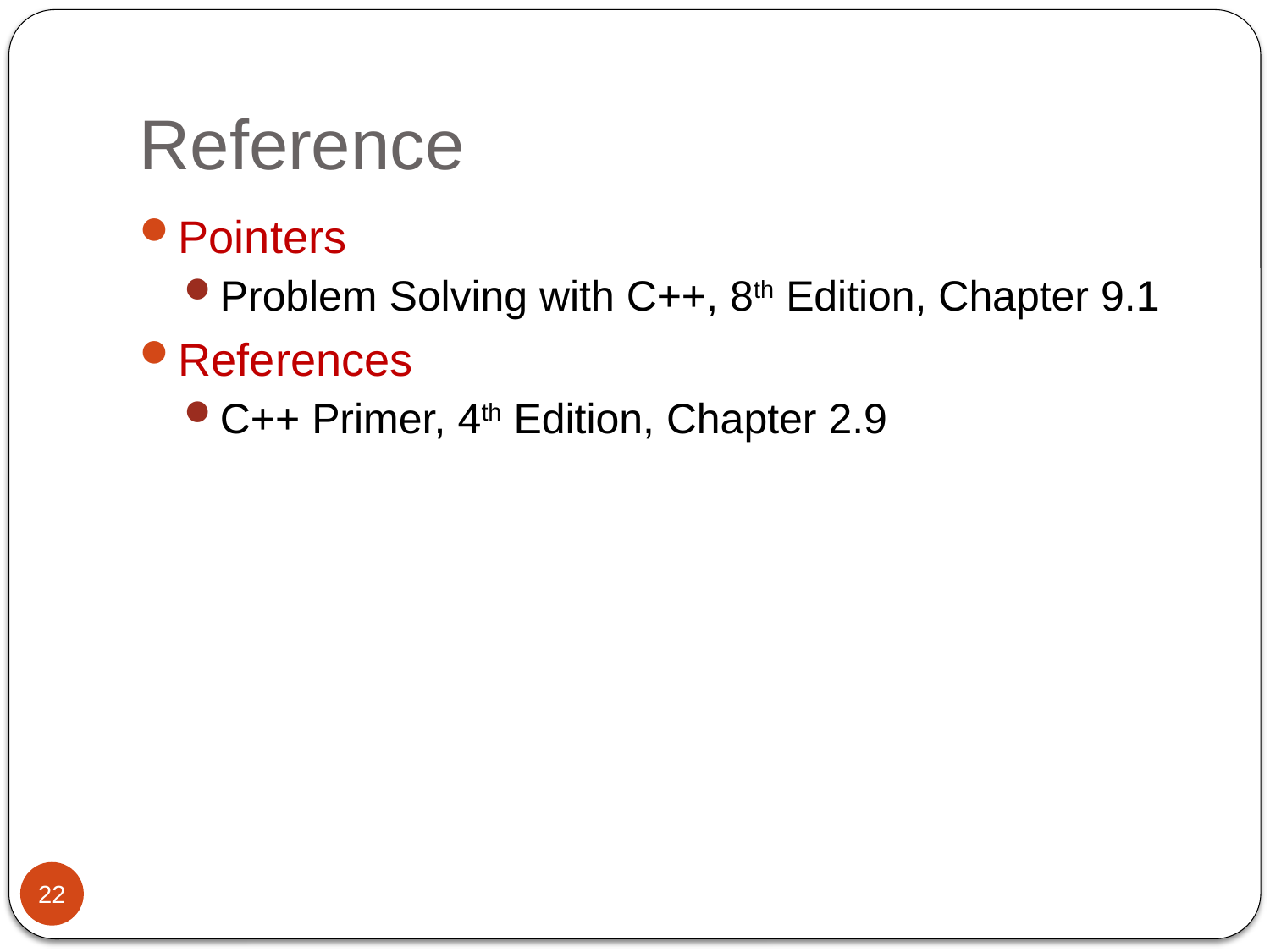

# Reference
Pointers
Problem Solving with C++, 8th Edition, Chapter 9.1
References
C++ Primer, 4th Edition, Chapter 2.9
22